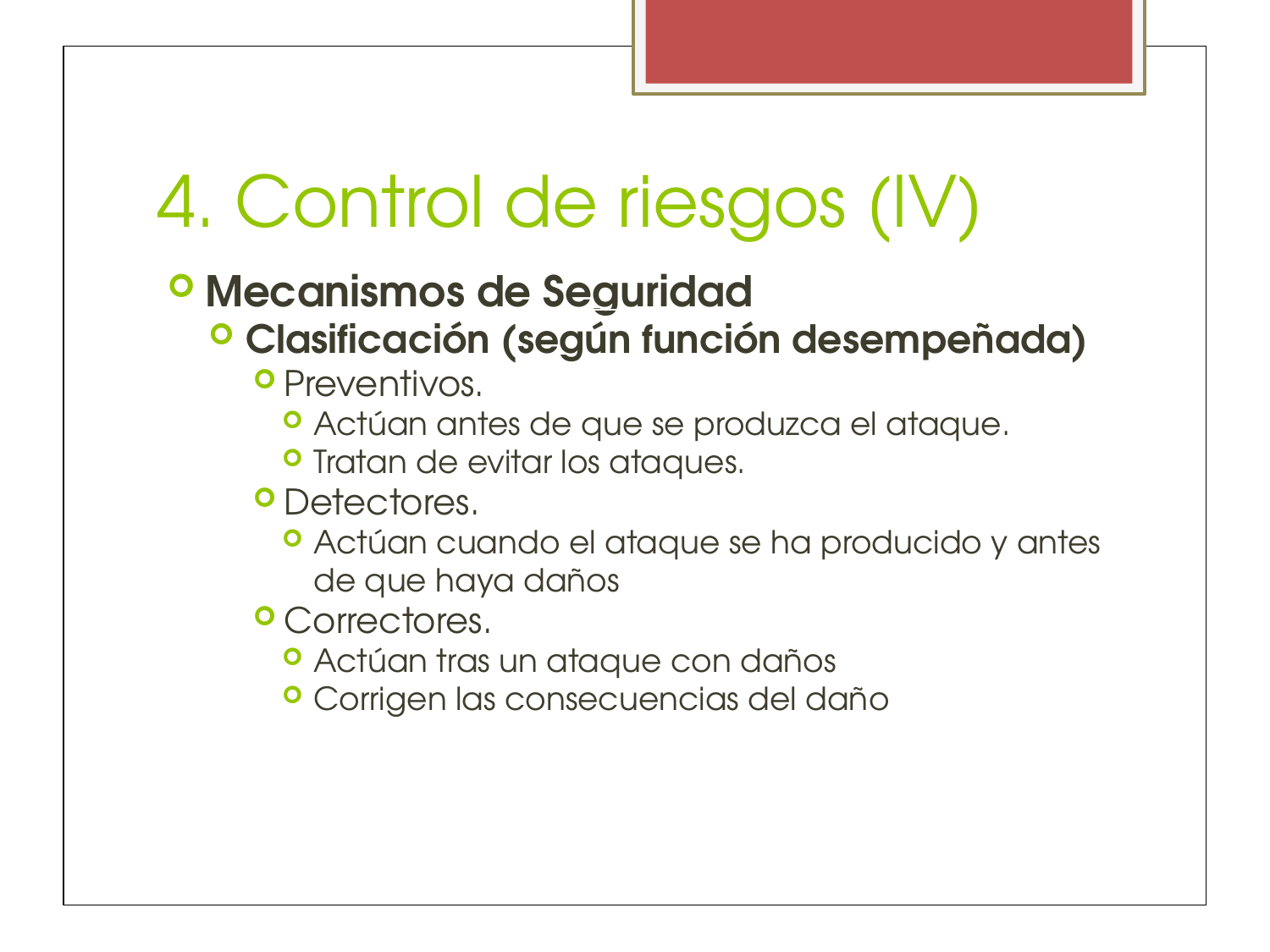

4. Control de riesgos (IV)
Mecanismos de Seguridad
Clasificación (según función desempeñada)
Preventivos.
Actúan antes de que se produzca el ataque.
Tratan de evitar los ataques.
Detectores.
Actúan cuando el ataque se ha producido y antes de que haya daños
Correctores.
Actúan tras un ataque con daños
Corrigen las consecuencias del daño